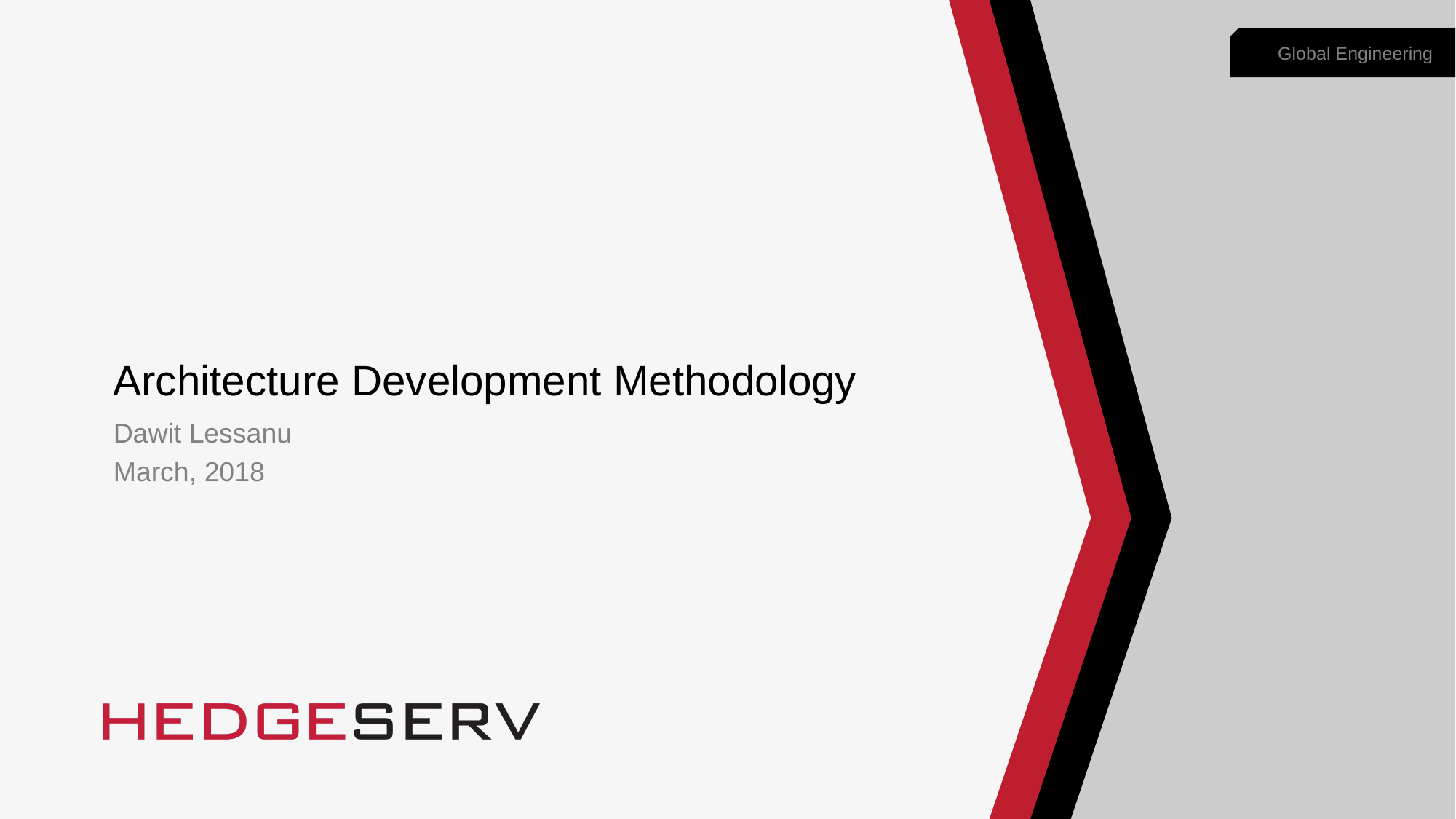

Global Engineering
# Architecture Development Methodology
Dawit Lessanu
March, 2018